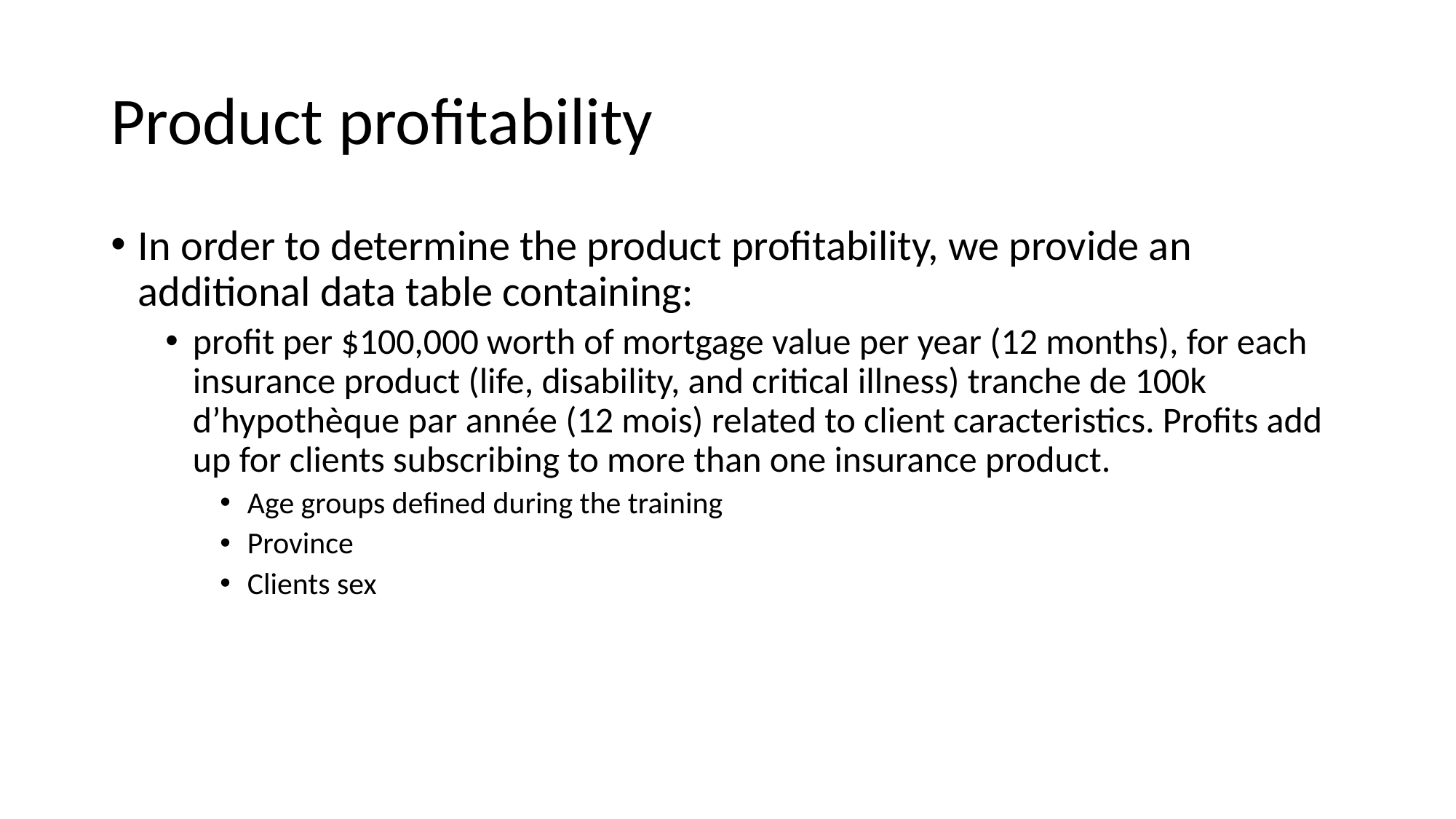

# Product profitability
In order to determine the product profitability, we provide an additional data table containing:
profit per $100,000 worth of mortgage value per year (12 months), for each insurance product (life, disability, and critical illness) tranche de 100k d’hypothèque par année (12 mois) related to client caracteristics. Profits add up for clients subscribing to more than one insurance product.
Age groups defined during the training
Province
Clients sex